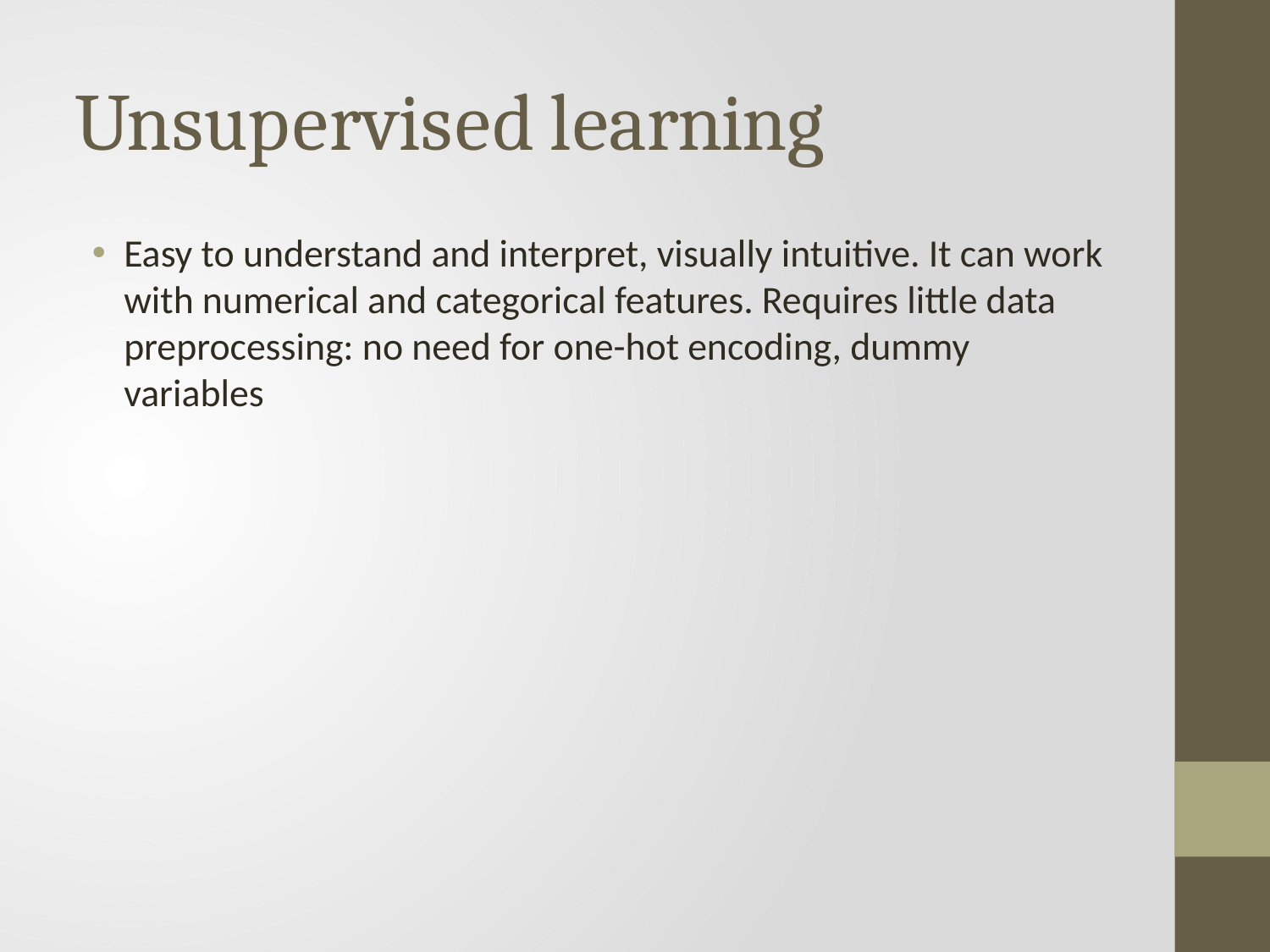

# Unsupervised learning
Easy to understand and interpret, visually intuitive. It can work with numerical and categorical features. Requires little data preprocessing: no need for one-hot encoding, dummy variables